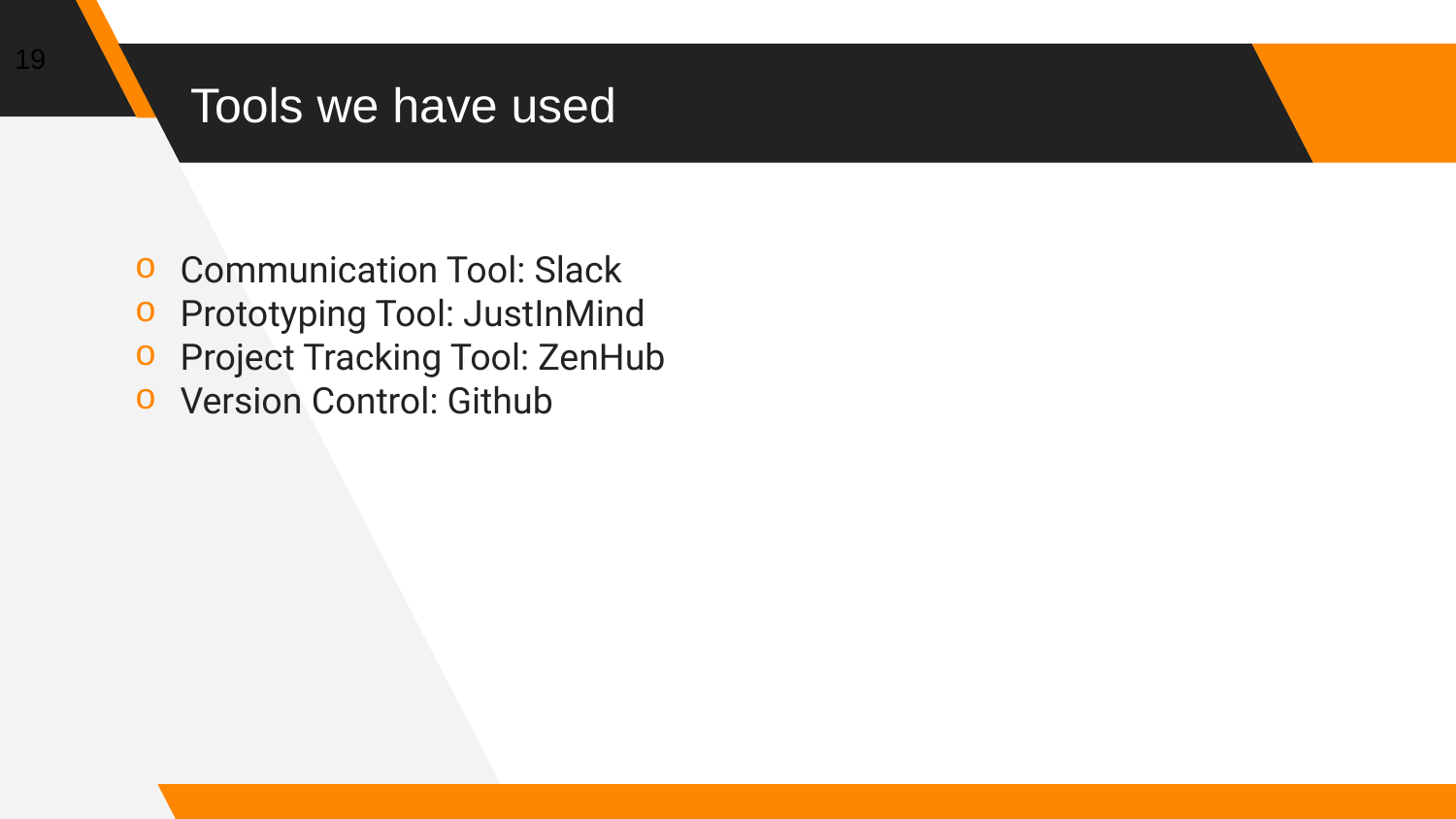

19
# Tools we have used
Communication Tool: Slack
Prototyping Tool: JustInMind
Project Tracking Tool: ZenHub
Version Control: Github